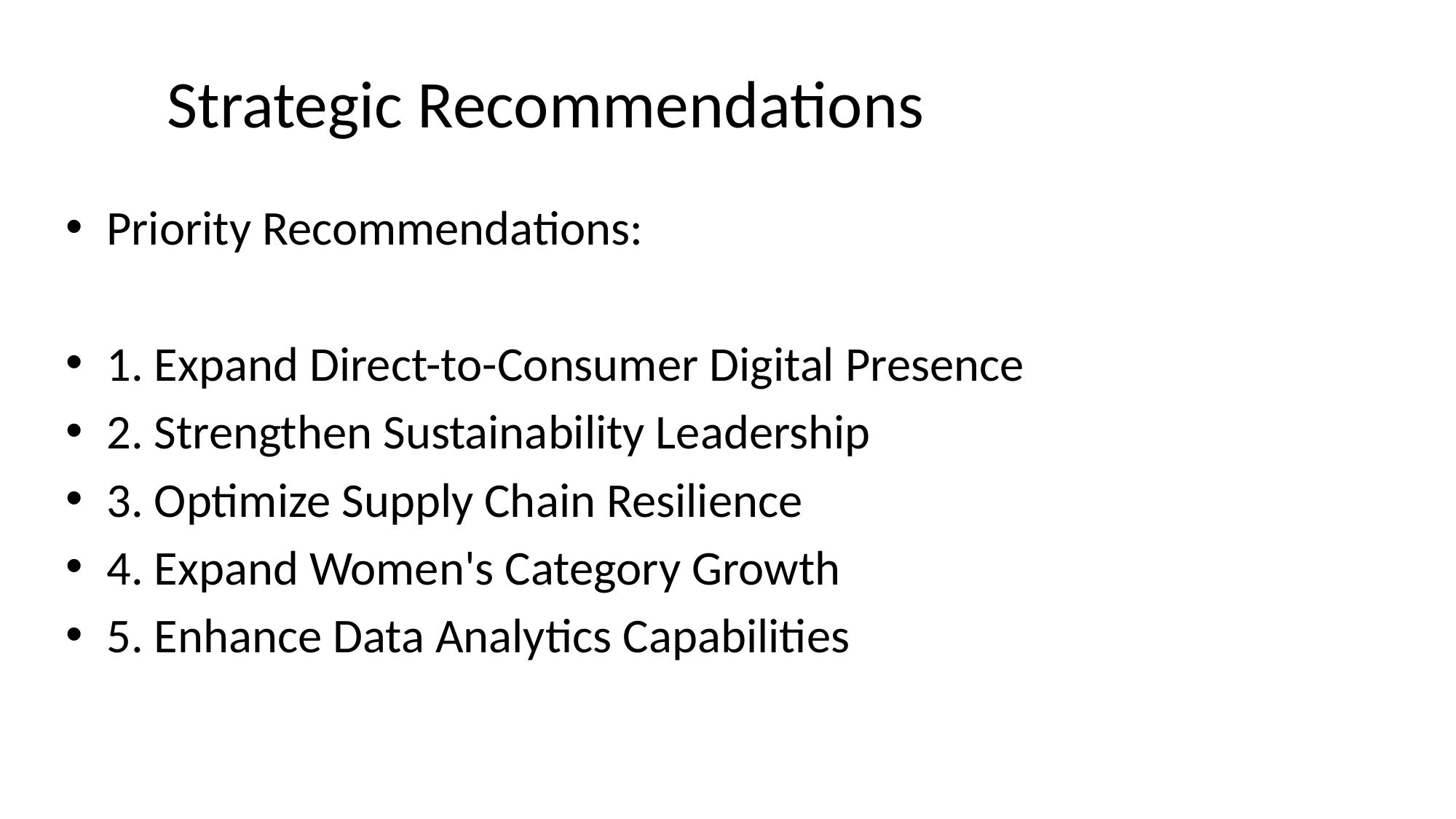

# Strategic Recommendations
Priority Recommendations:

1. Expand Direct-to-Consumer Digital Presence
2. Strengthen Sustainability Leadership
3. Optimize Supply Chain Resilience
4. Expand Women's Category Growth
5. Enhance Data Analytics Capabilities